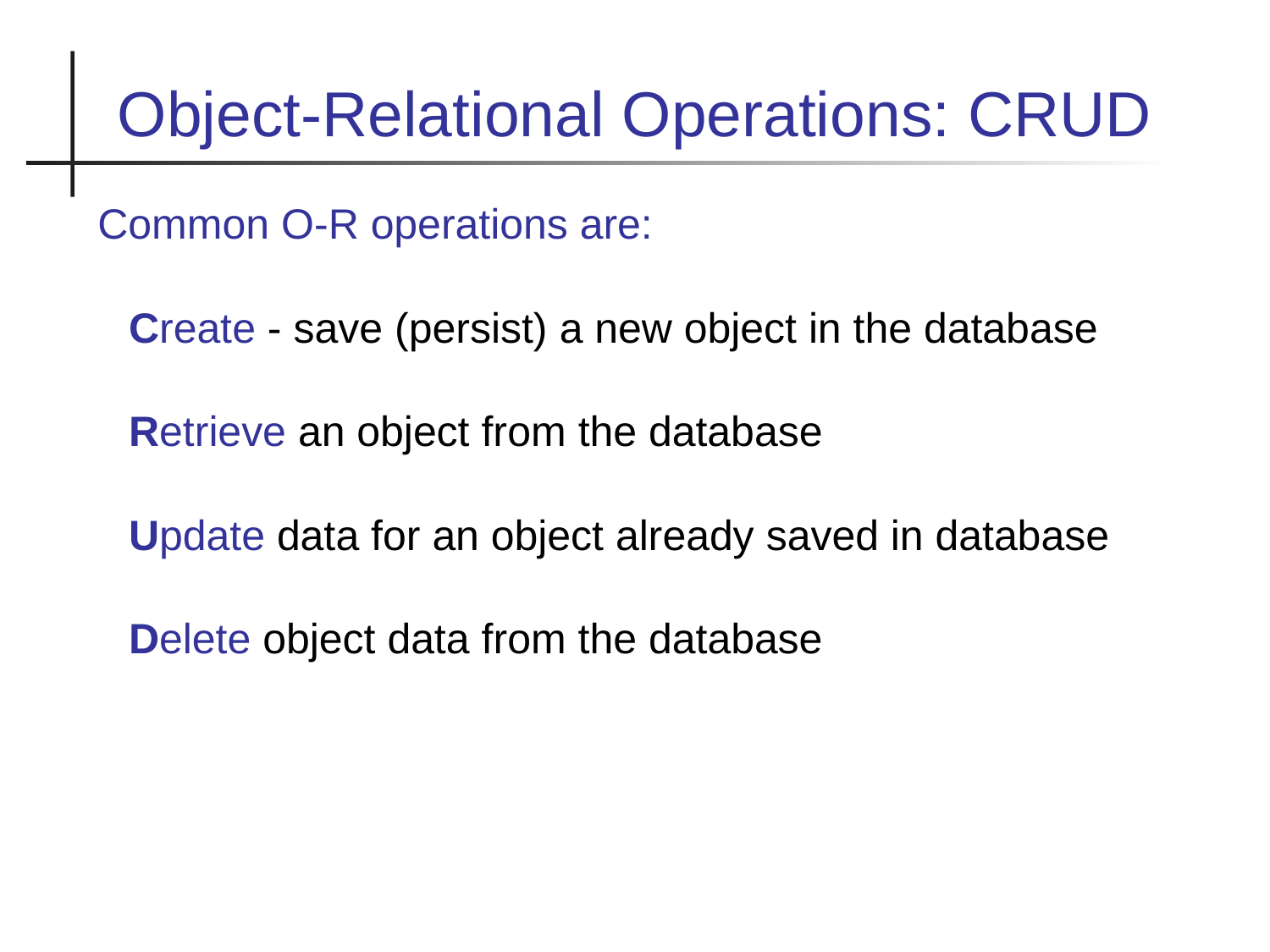

Object-Relational Operations: CRUD
Common O-R operations are:
	Create - save (persist) a new object in the database
	Retrieve an object from the database
	Update data for an object already saved in database
	Delete object data from the database